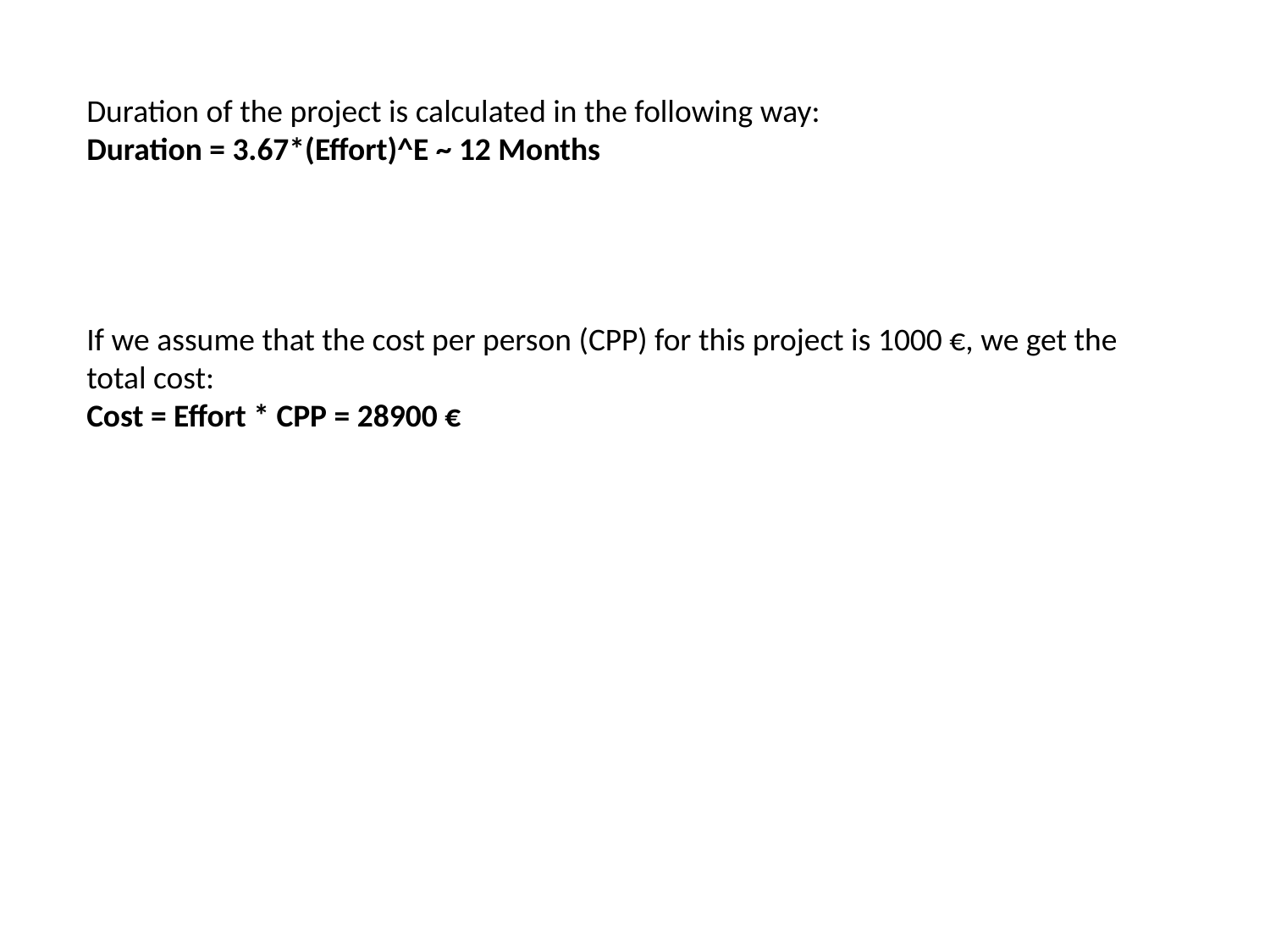

Duration of the project is calculated in the following way:
Duration = 3.67*(Effort)^E ~ 12 Months

If we assume that the cost per person (CPP) for this project is 1000 €, we get the total cost:
Cost = Effort * CPP = 28900 €